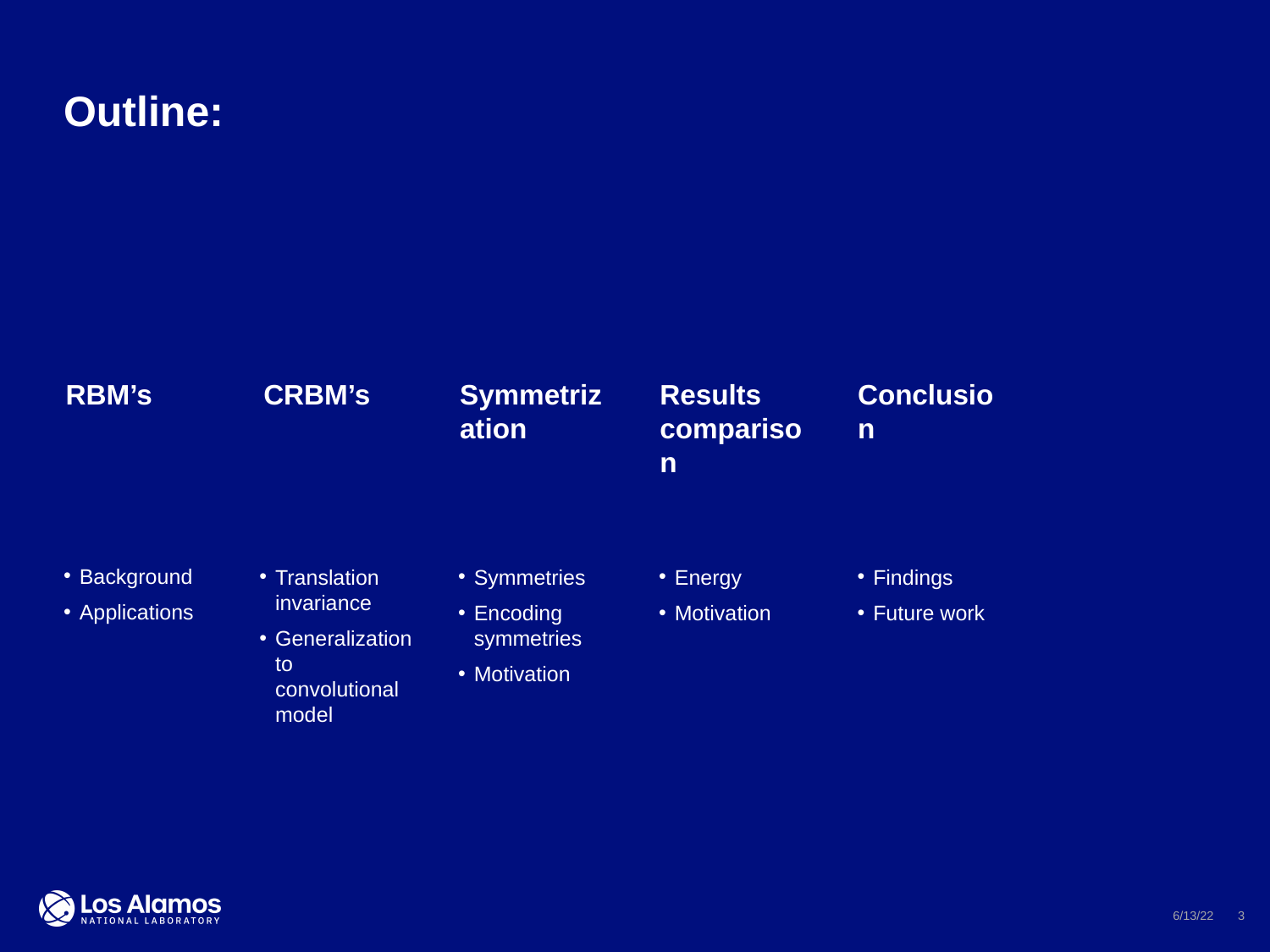

# Outline:

RBM’s
CRBM’s
Symmetrization
Results comparison

Conclusion

Background
Applications
Translation invariance
Generalization to convolutional model

Symmetries
Encoding symmetries
Motivation
Energy
Motivation
Findings
Future work